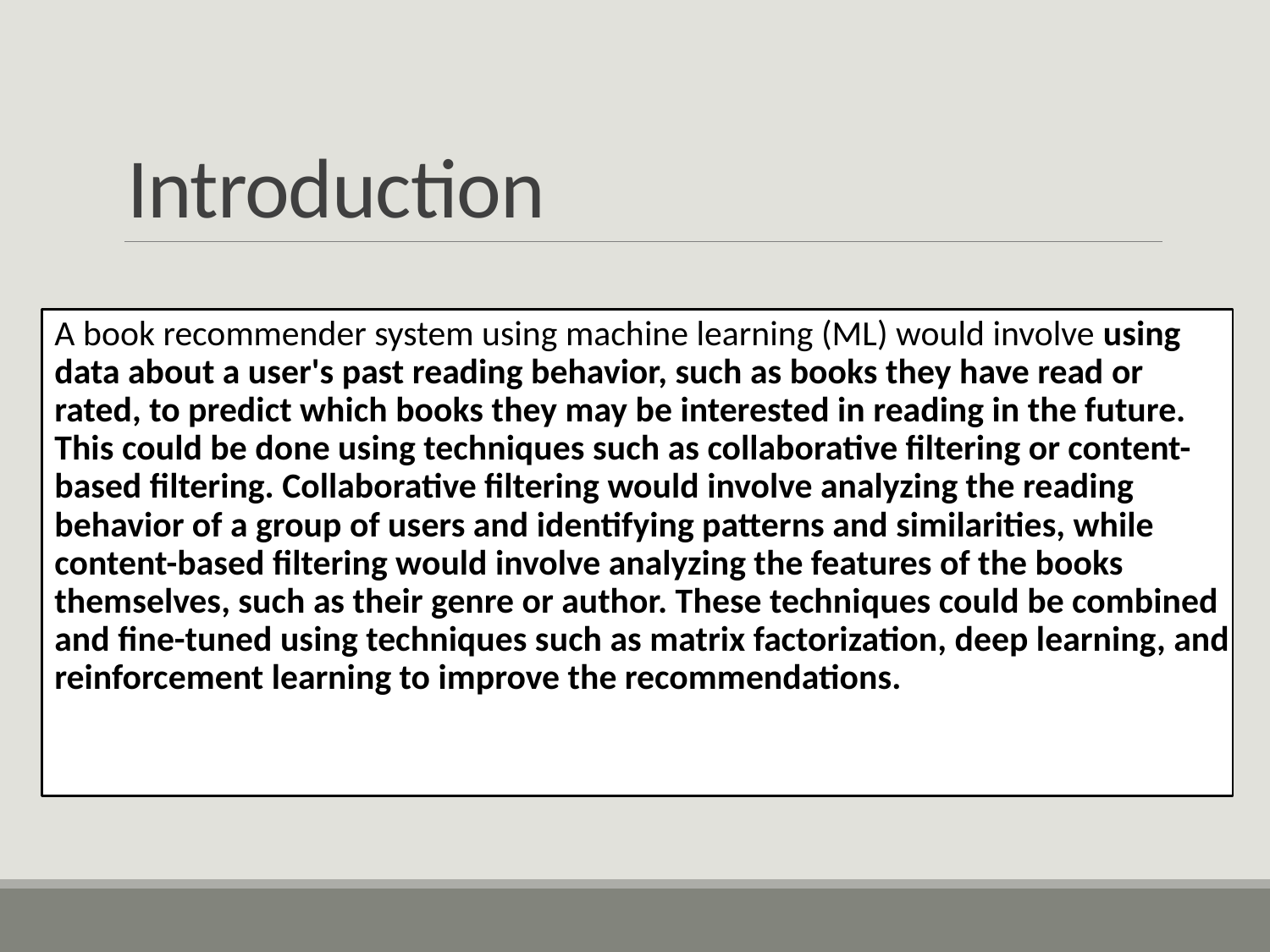

# Introduction
A book recommender system using machine learning (ML) would involve using data about a user's past reading behavior, such as books they have read or rated, to predict which books they may be interested in reading in the future. This could be done using techniques such as collaborative filtering or content-based filtering. Collaborative filtering would involve analyzing the reading behavior of a group of users and identifying patterns and similarities, while content-based filtering would involve analyzing the features of the books themselves, such as their genre or author. These techniques could be combined and fine-tuned using techniques such as matrix factorization, deep learning, and reinforcement learning to improve the recommendations.